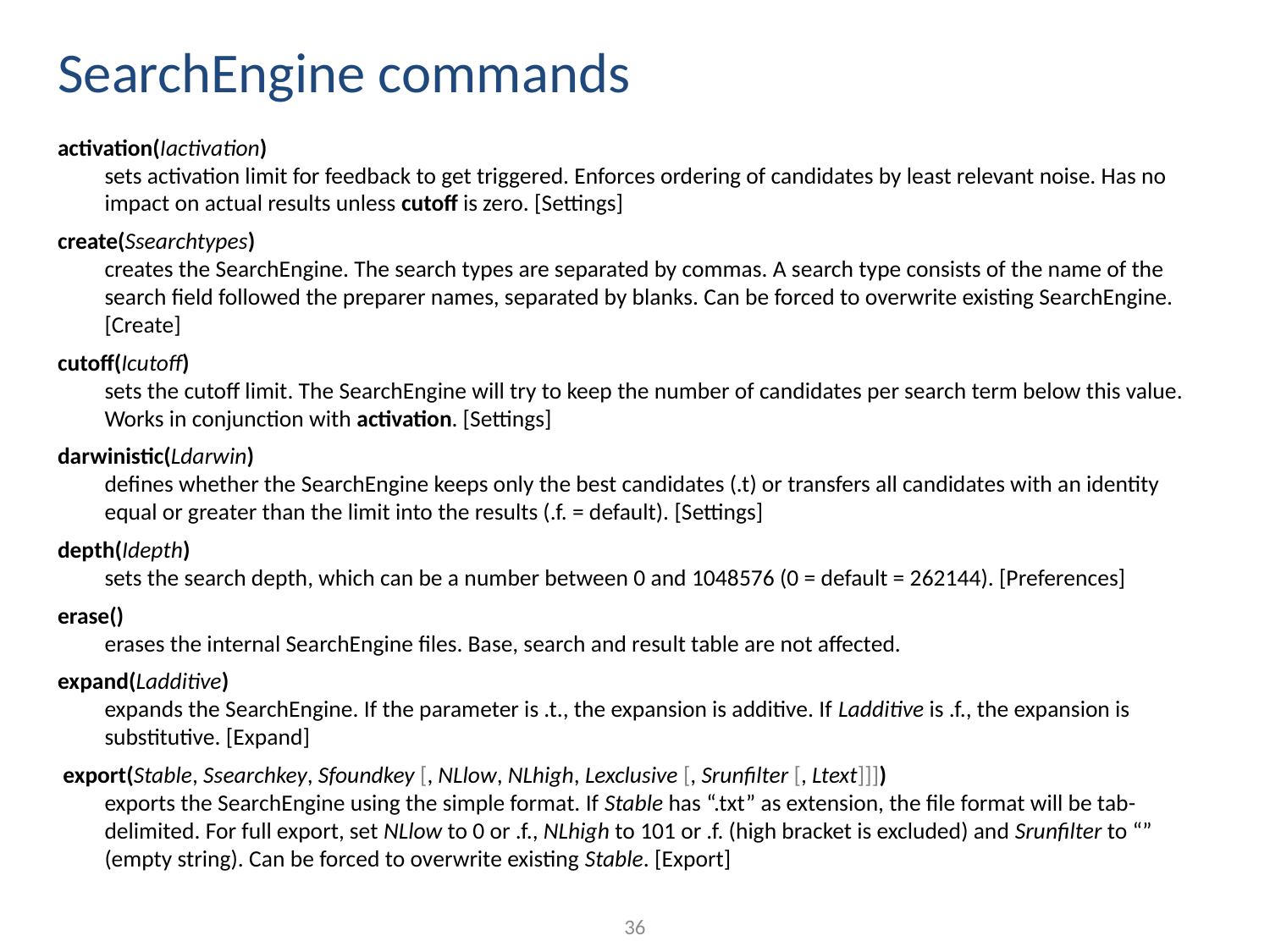

# SearchEngine commands
activation(Iactivation)
sets activation limit for feedback to get triggered. Enforces ordering of candidates by least relevant noise. Has no impact on actual results unless cutoff is zero. [Settings]
create(Ssearchtypes)
creates the SearchEngine. The search types are separated by commas. A search type consists of the name of the search field followed the preparer names, separated by blanks. Can be forced to overwrite existing SearchEngine. [Create]
cutoff(Icutoff)
sets the cutoff limit. The SearchEngine will try to keep the number of candidates per search term below this value. Works in conjunction with activation. [Settings]
darwinistic(Ldarwin)
defines whether the SearchEngine keeps only the best candidates (.t) or transfers all candidates with an identity equal or greater than the limit into the results (.f. = default). [Settings]
depth(Idepth)
sets the search depth, which can be a number between 0 and 1048576 (0 = default = 262144). [Preferences]
erase()
erases the internal SearchEngine files. Base, search and result table are not affected.
expand(Ladditive)
expands the SearchEngine. If the parameter is .t., the expansion is additive. If Ladditive is .f., the expansion is substitutive. [Expand]
 export(Stable, Ssearchkey, Sfoundkey [, NLlow, NLhigh, Lexclusive [, Srunfilter [, Ltext]]])
exports the SearchEngine using the simple format. If Stable has “.txt” as extension, the file format will be tab-delimited. For full export, set NLlow to 0 or .f., NLhigh to 101 or .f. (high bracket is excluded) and Srunfilter to “” (empty string). Can be forced to overwrite existing Stable. [Export]
36